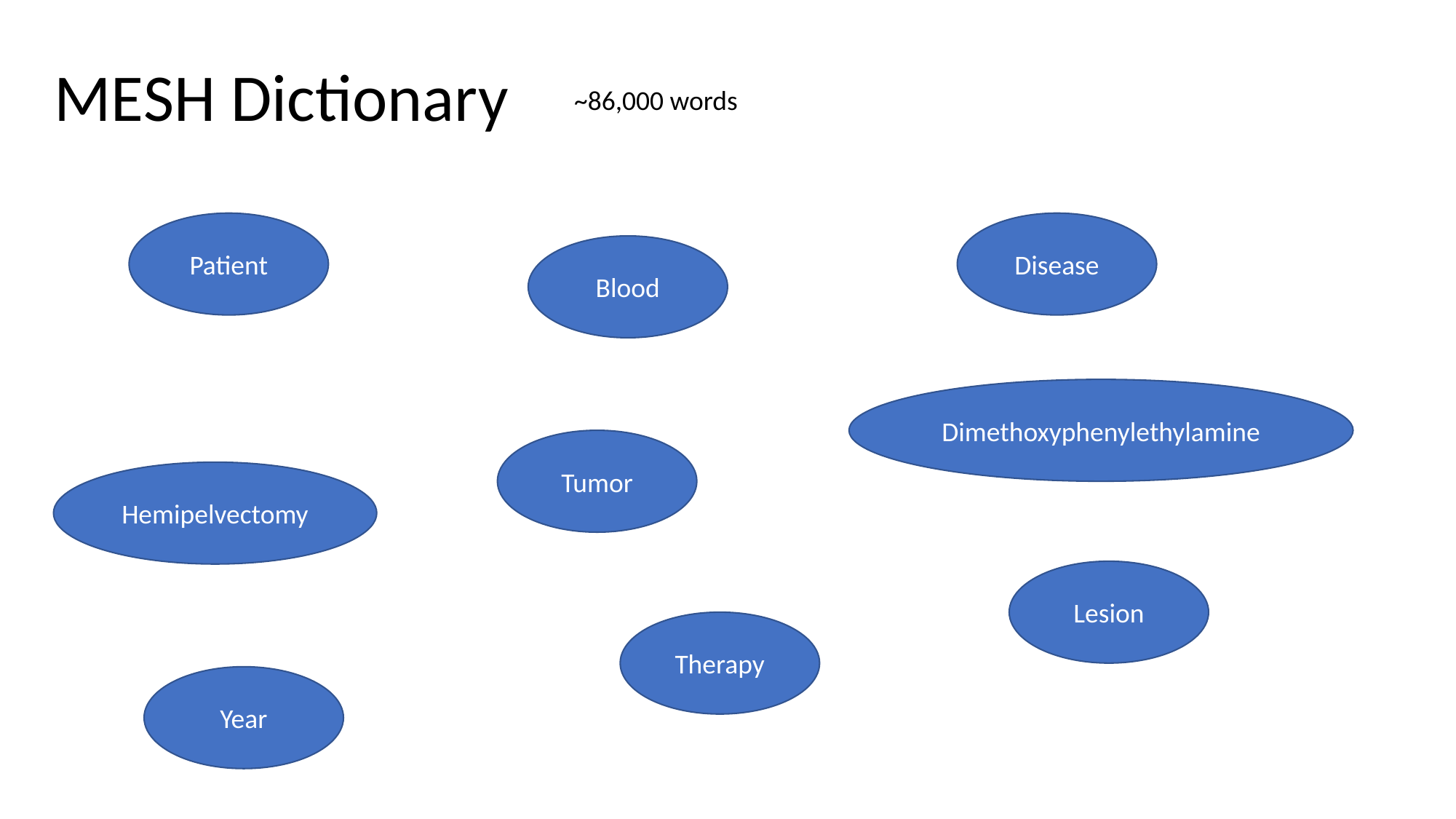

# MESH Dictionary
~86,000 words
Patient
Disease
Blood
Dimethoxyphenylethylamine
Tumor
Hemipelvectomy
Lesion
Therapy
Year